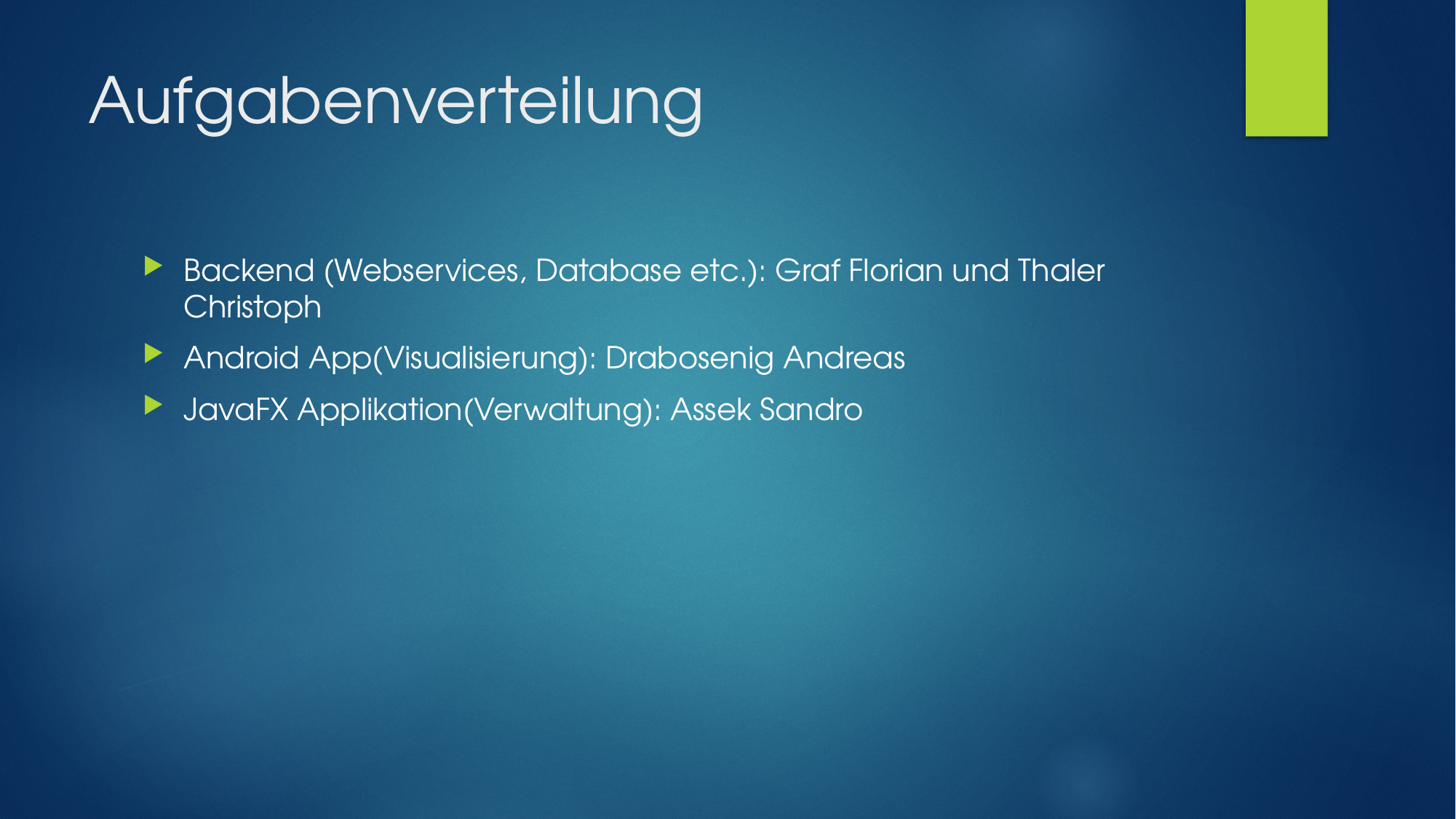

# Aufgabenverteilung
Backend (Webservices, Database etc.): Graf Florian und Thaler Christoph
Android App(Visualisierung): Drabosenig Andreas
JavaFX Applikation(Verwaltung): Assek Sandro